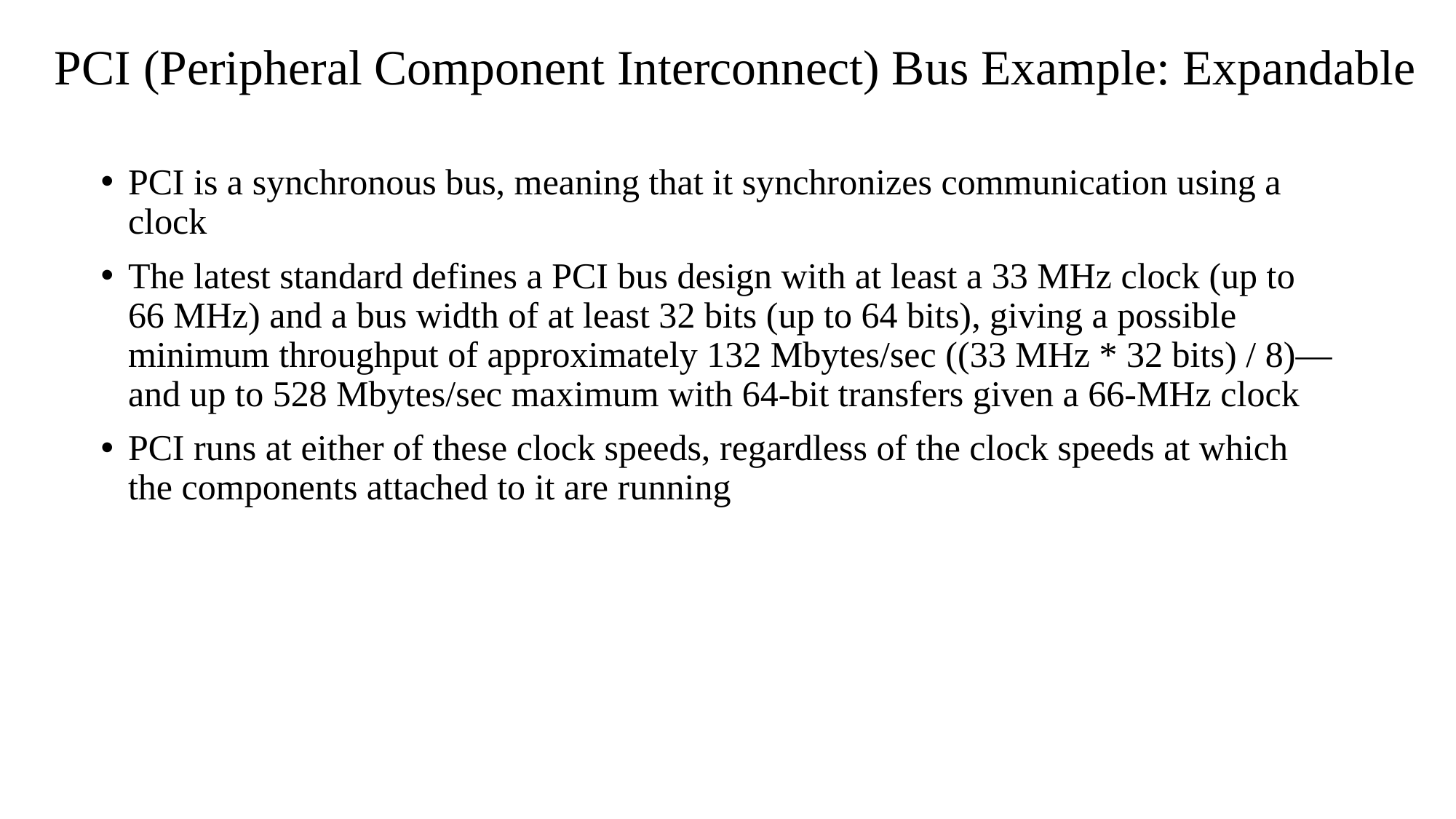

# PCI (Peripheral Component Interconnect) Bus Example: Expandable
PCI is a synchronous bus, meaning that it synchronizes communication using a clock
The latest standard defines a PCI bus design with at least a 33 MHz clock (up to 66 MHz) and a bus width of at least 32 bits (up to 64 bits), giving a possible minimum throughput of approximately 132 Mbytes/sec ((33 MHz * 32 bits) / 8)—and up to 528 Mbytes/sec maximum with 64-bit transfers given a 66-MHz clock
PCI runs at either of these clock speeds, regardless of the clock speeds at which the components attached to it are running